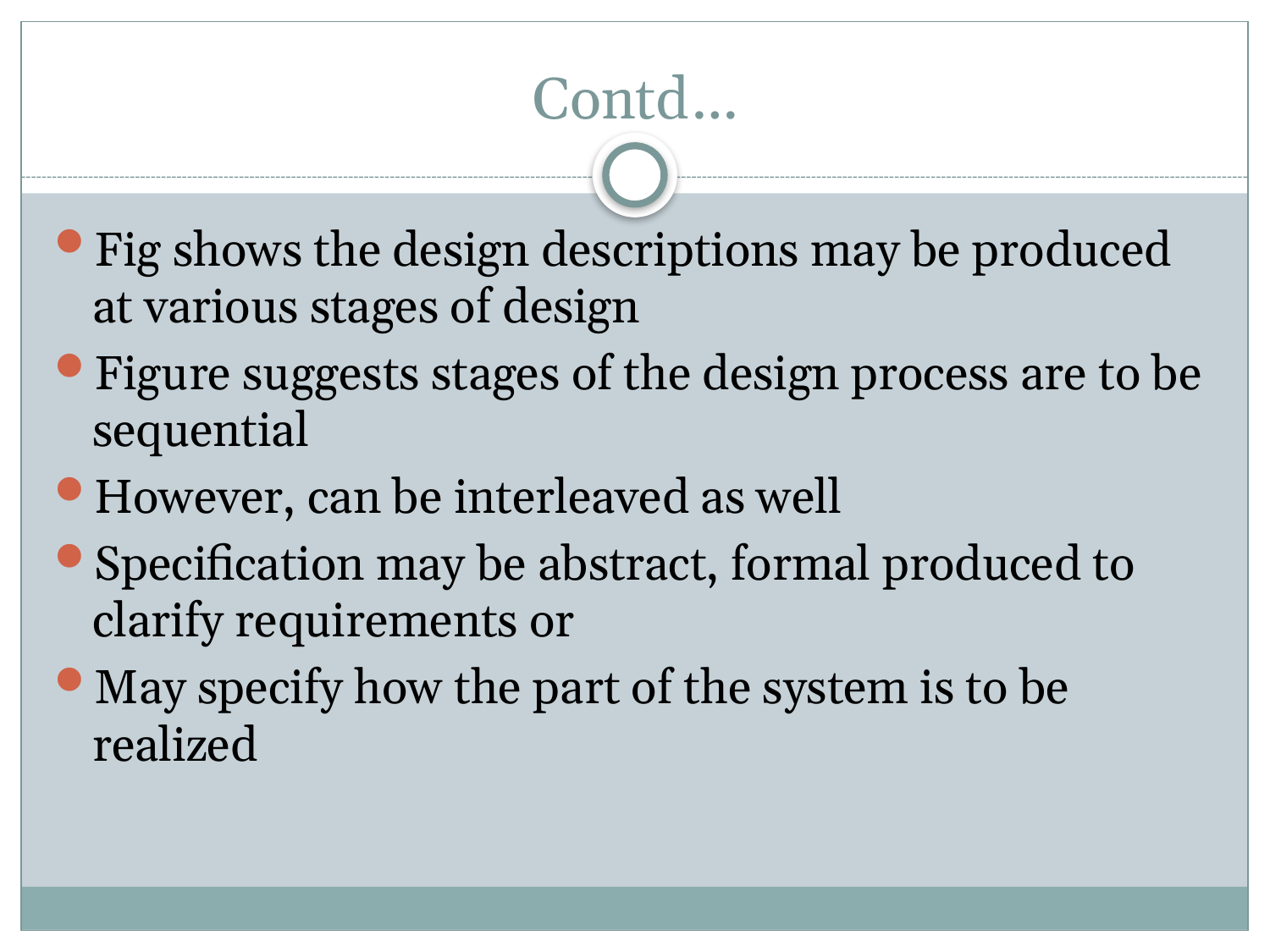

# Contd…
Fig shows the design descriptions may be produced at various stages of design
Figure suggests stages of the design process are to be sequential
However, can be interleaved as well
Specification may be abstract, formal produced to clarify requirements or
May specify how the part of the system is to be realized